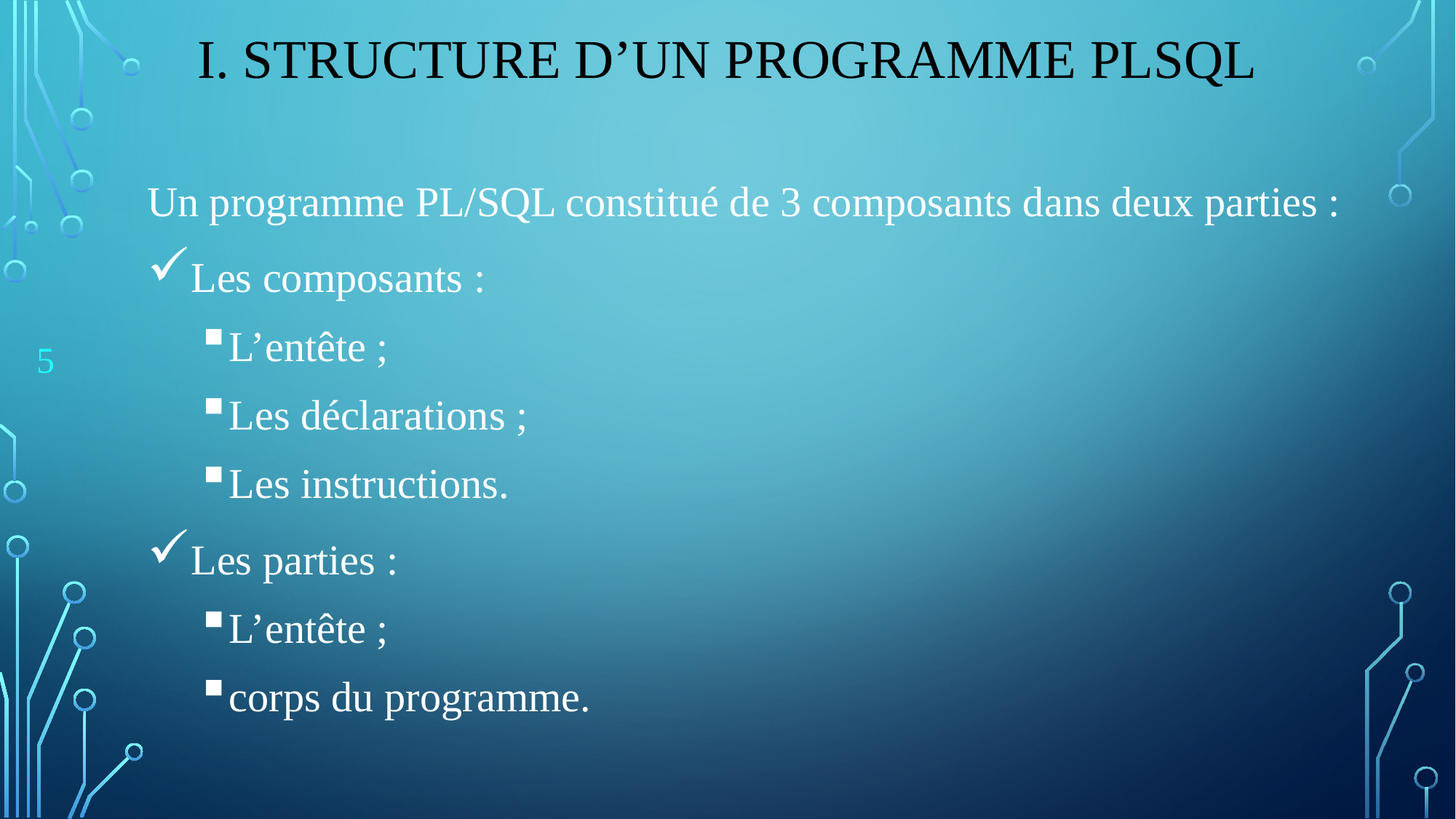

# I. Structure d’un Programme PLSQL
Un programme PL/SQL constitué de 3 composants dans deux parties :
Les composants :
L’entête ;
Les déclarations ;
Les instructions.
Les parties :
L’entête ;
corps du programme.
5